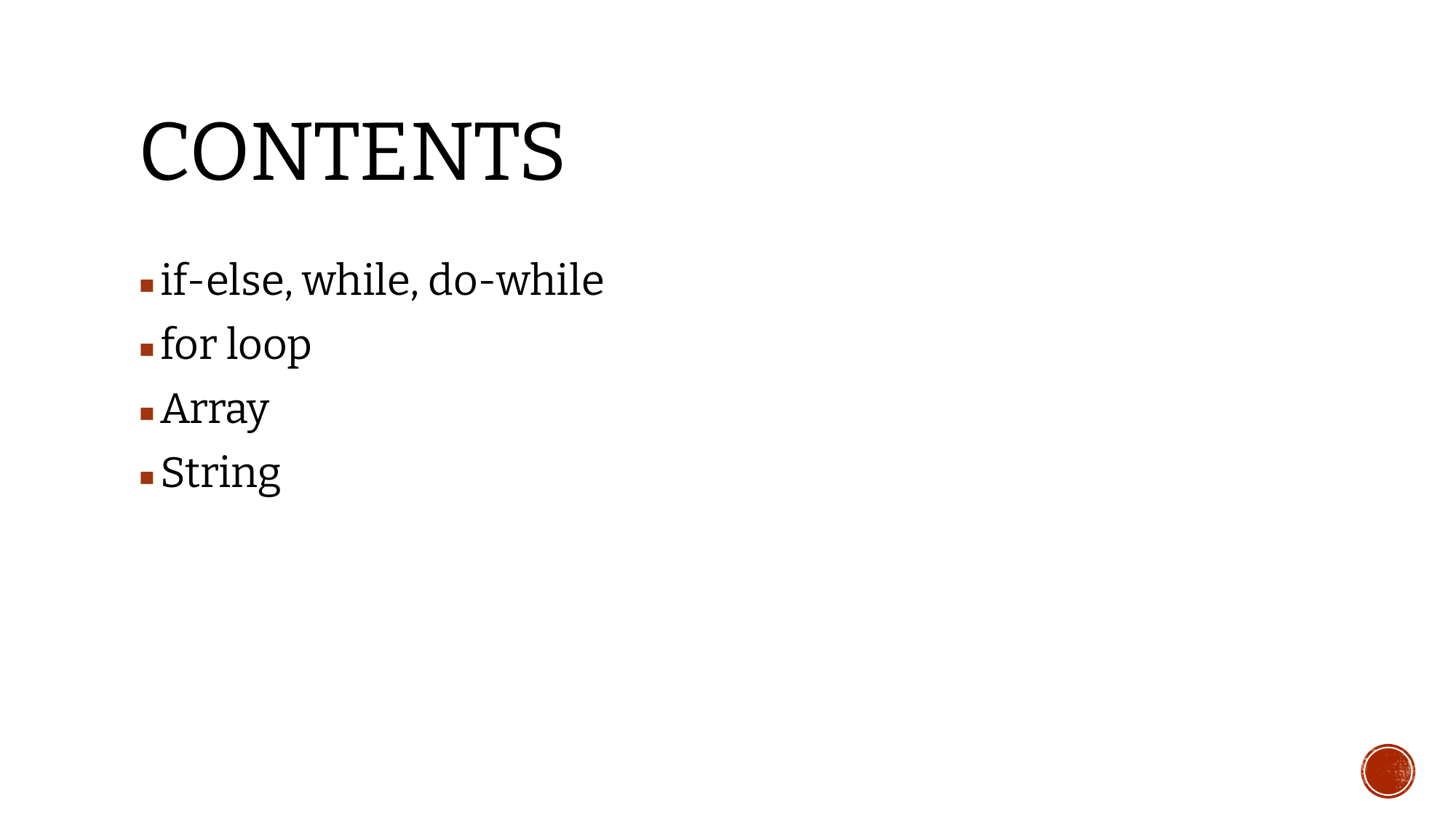

# CONTENTS
if-else, while, do-while
for loop
Array
String